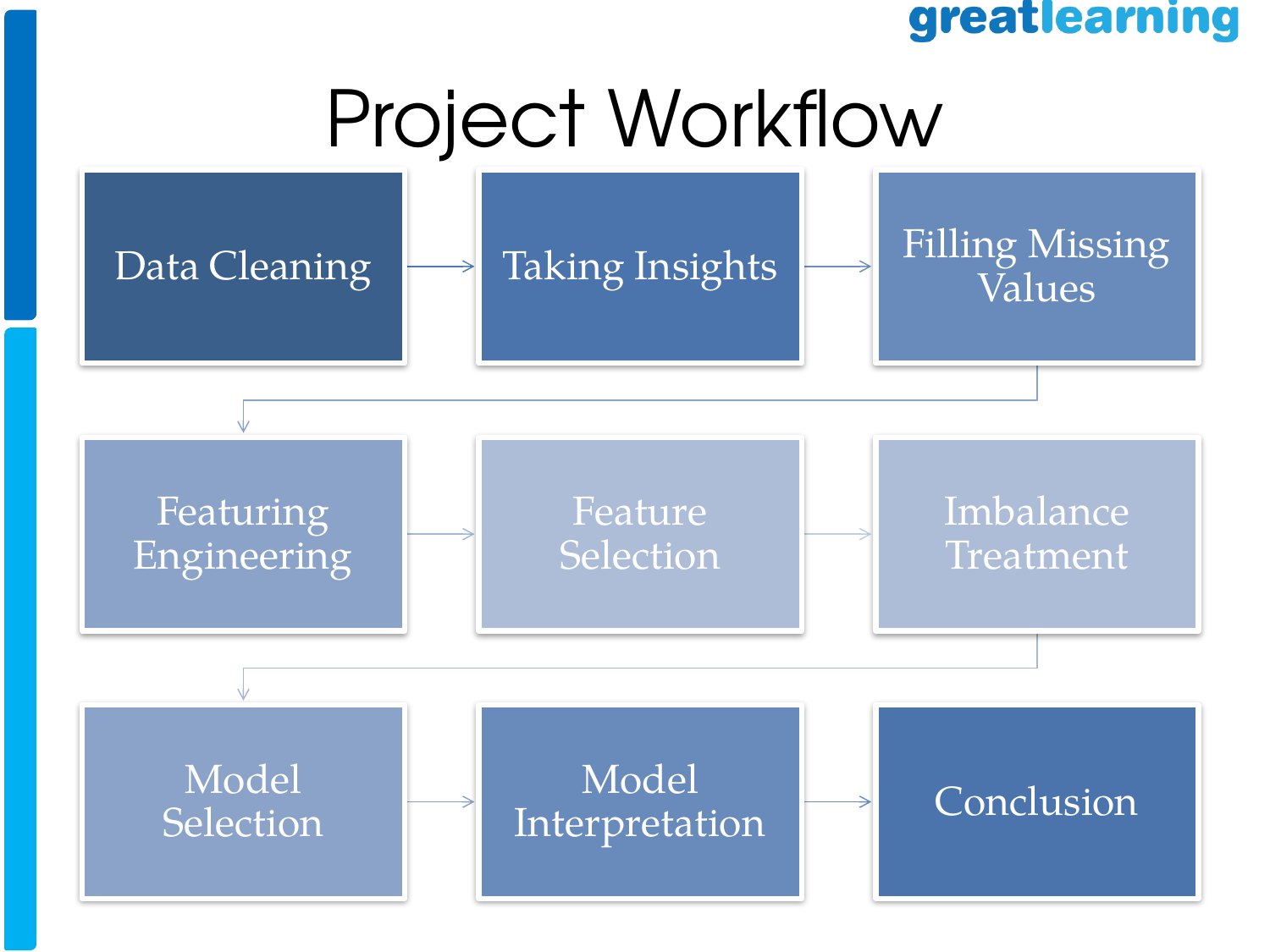

# Project Workflow

Data Cleaning

Taking Insights

Filling Missing Values

Featuring Engineering

Feature Selection

Imbalance Treatment

Model Selection

Model Interpretation
Conclusion